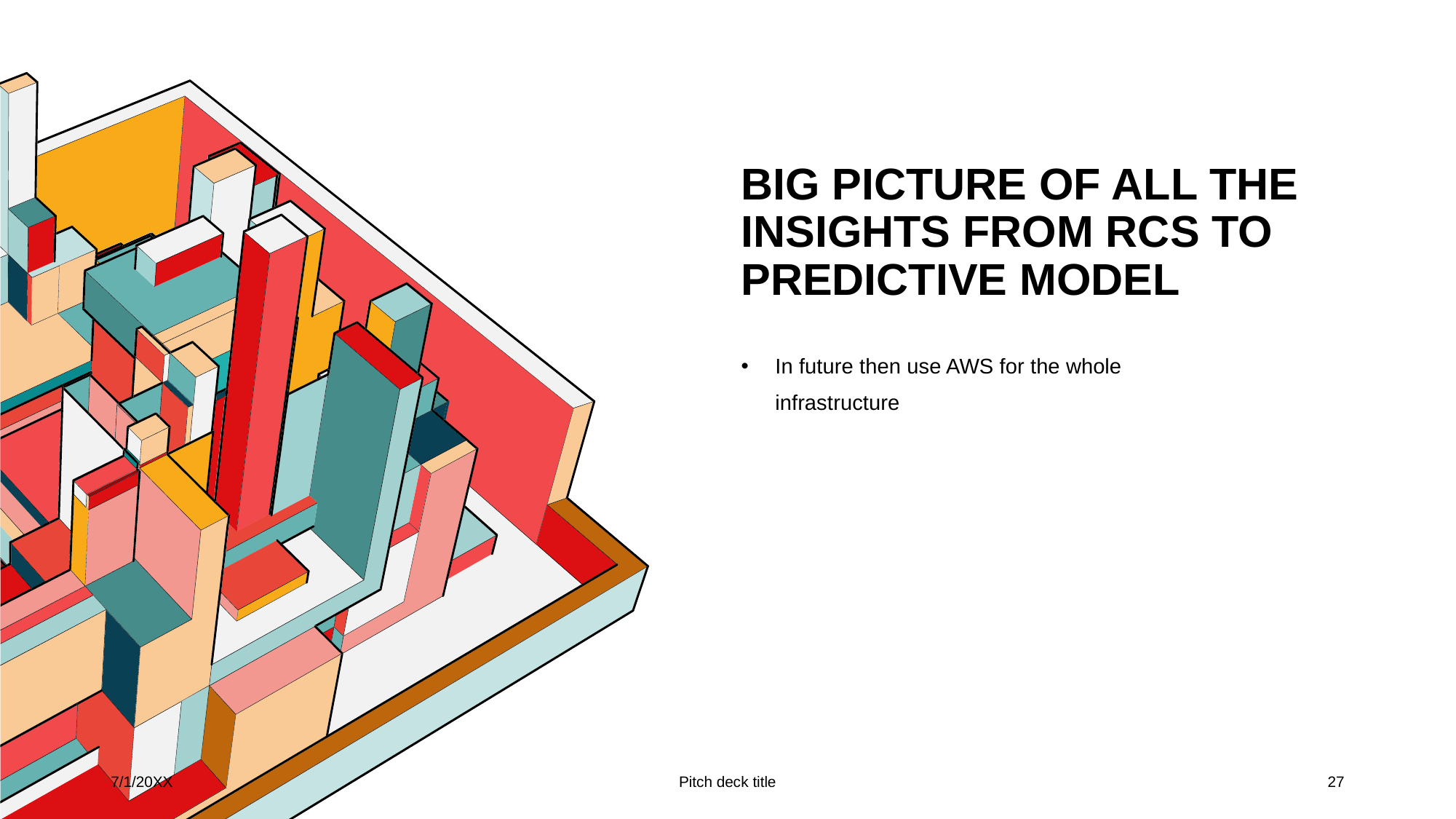

# Big picture of all the insights from rcs to predictive model
In future then use AWS for the whole infrastructure

7/1/20XX
Pitch deck title
27